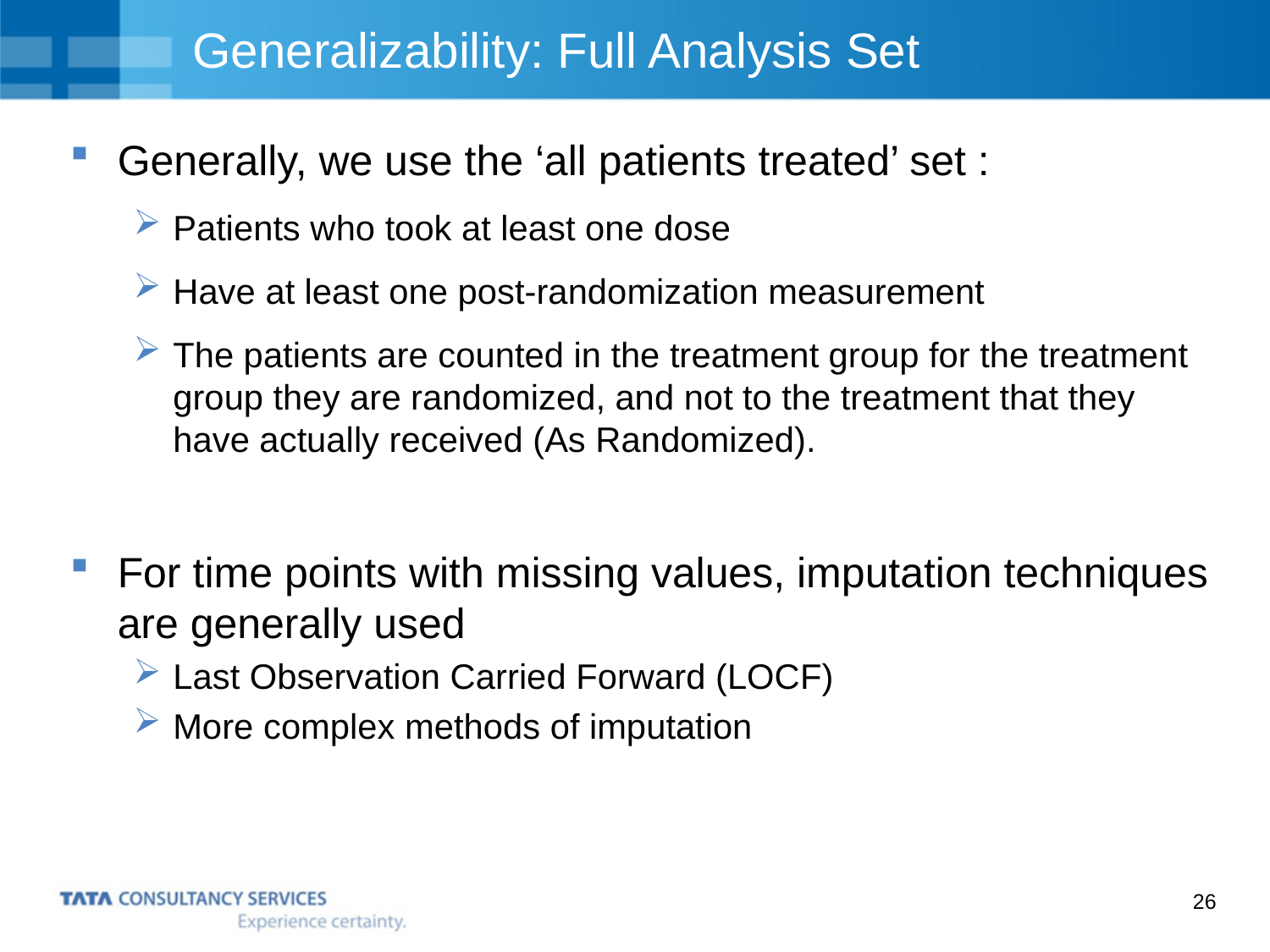

# Generalizability: Full Analysis Set
Generally, we use the ‘all patients treated’ set :
Patients who took at least one dose
Have at least one post-randomization measurement
The patients are counted in the treatment group for the treatment group they are randomized, and not to the treatment that they have actually received (As Randomized).

For time points with missing values, imputation techniques are generally used
Last Observation Carried Forward (LOCF)
More complex methods of imputation